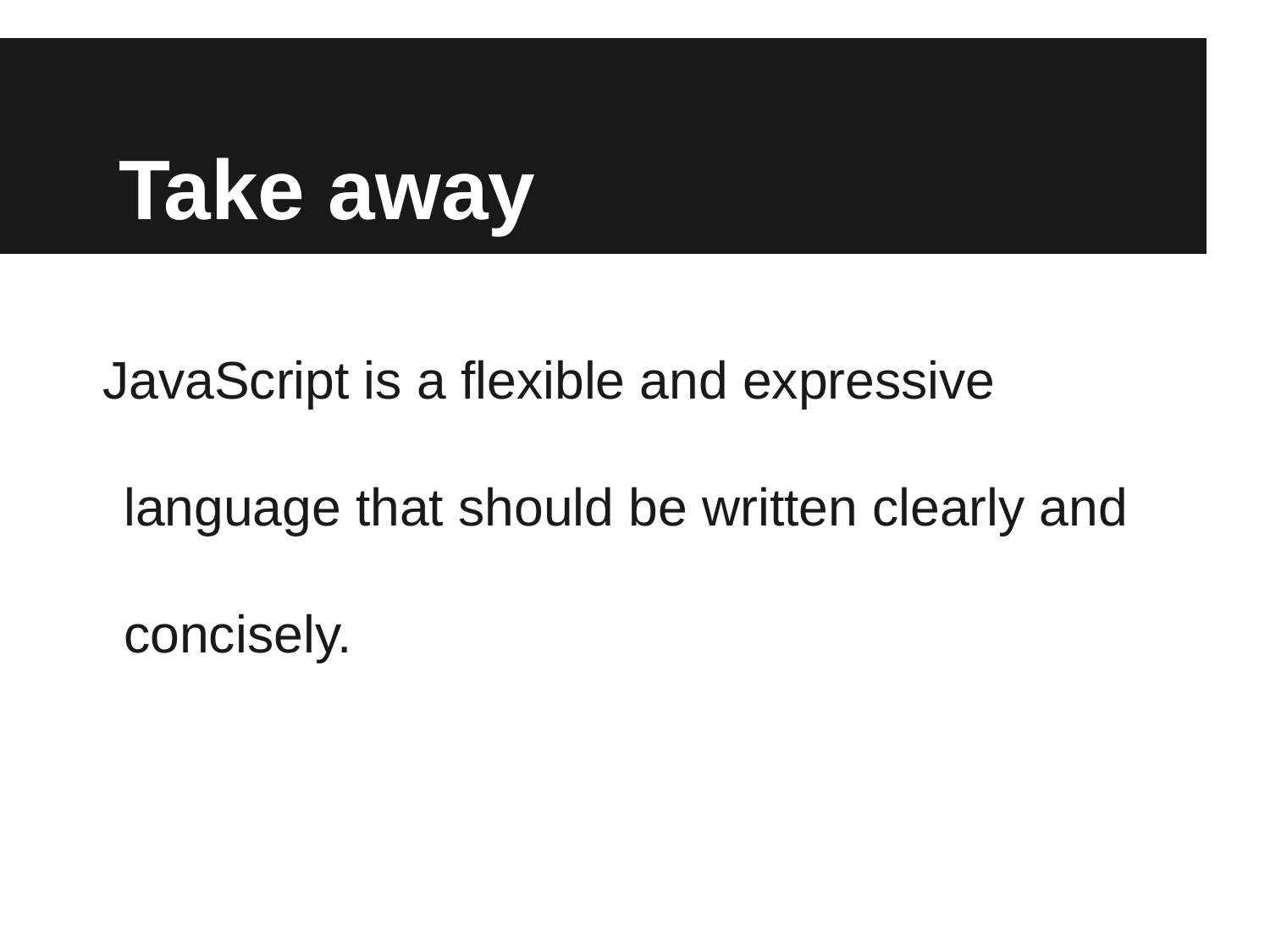

# Take away
JavaScript is a flexible and expressive language that should be written clearly and concisely.